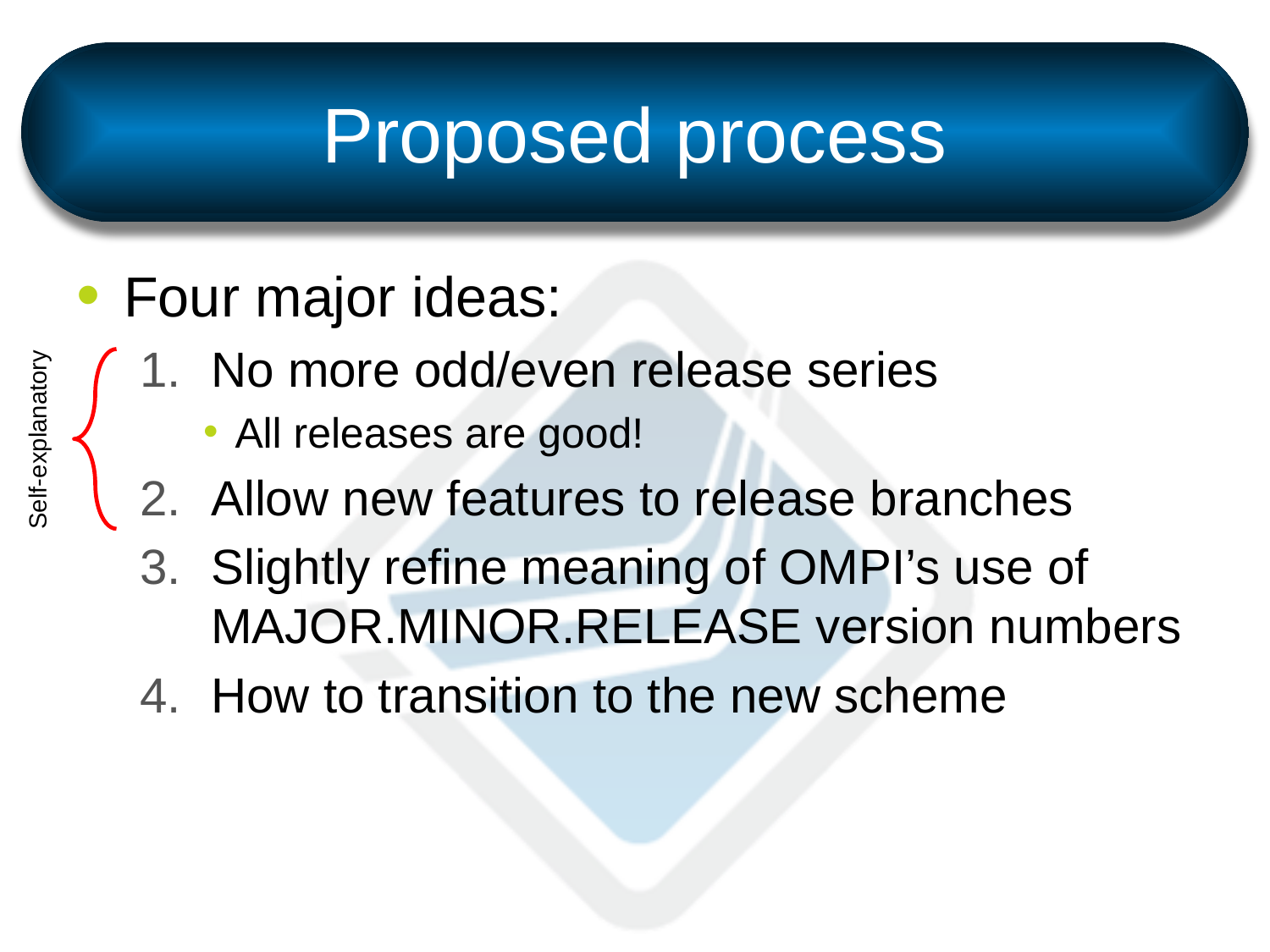

# Proposed process
Four major ideas:
No more odd/even release series
All releases are good!
Allow new features to release branches
Slightly refine meaning of OMPI’s use of MAJOR.MINOR.RELEASE version numbers
How to transition to the new scheme

Self-explanatory